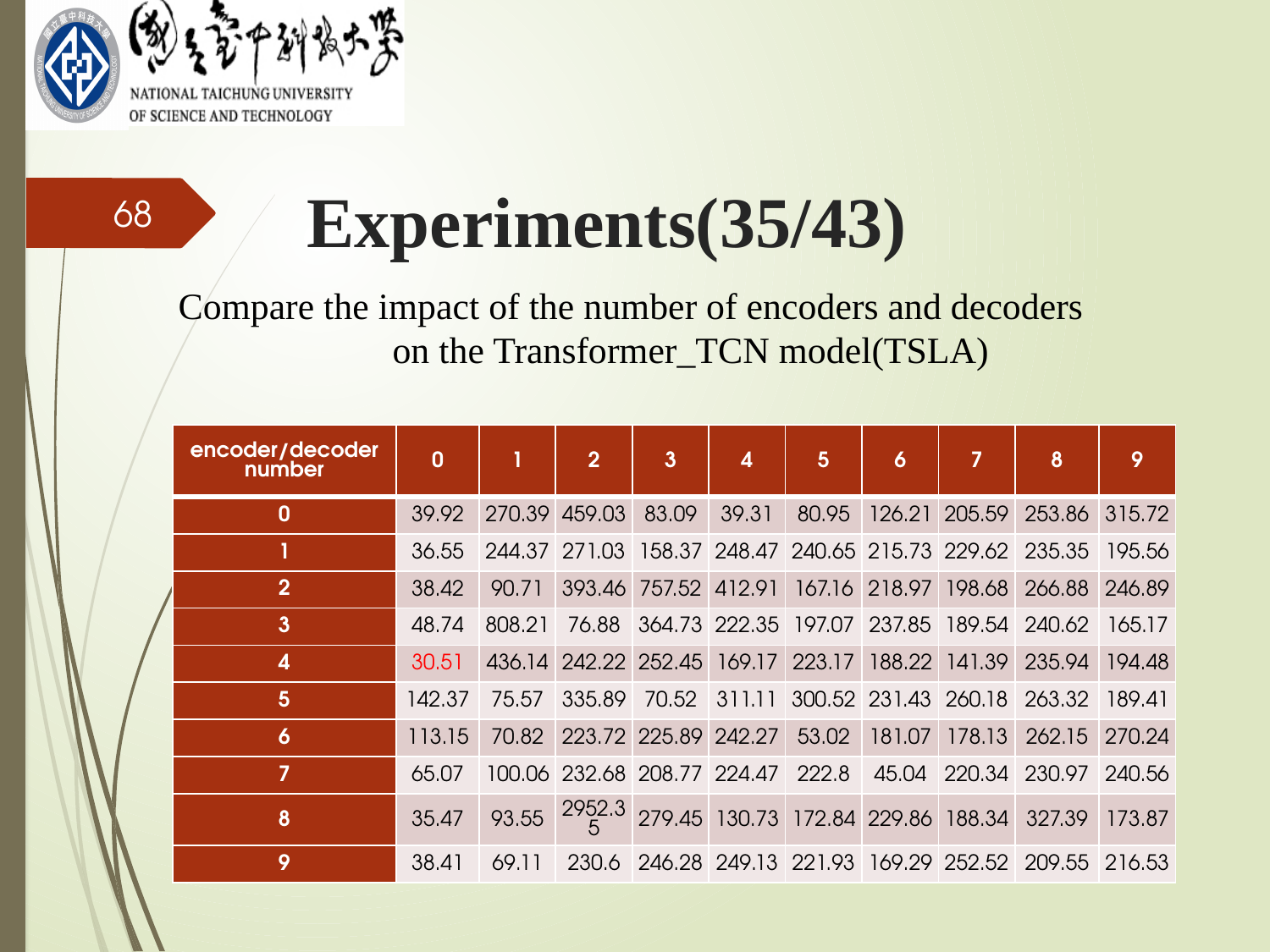

Experiments(35/43)
68
Compare the impact of the number of encoders and decoders
                       on the Transformer_TCN model(TSLA)
| encoder/decoder number | 0 | 1 | 2 | 3 | 4 | 5 | 6 | 7 | 8 | 9 |
| --- | --- | --- | --- | --- | --- | --- | --- | --- | --- | --- |
| 0 | 39.92 | 270.39 | 459.03 | 83.09 | 39.31 | 80.95 | 126.21 | 205.59 | 253.86 | 315.72 |
| 1 | 36.55 | 244.37 | 271.03 | 158.37 | 248.47 | 240.65 | 215.73 | 229.62 | 235.35 | 195.56 |
| 2 | 38.42 | 90.71 | 393.46 | 757.52 | 412.91 | 167.16 | 218.97 | 198.68 | 266.88 | 246.89 |
| 3 | 48.74 | 808.21 | 76.88 | 364.73 | 222.35 | 197.07 | 237.85 | 189.54 | 240.62 | 165.17 |
| 4 | 30.51 | 436.14 | 242.22 | 252.45 | 169.17 | 223.17 | 188.22 | 141.39 | 235.94 | 194.48 |
| 5 | 142.37 | 75.57 | 335.89 | 70.52 | 311.11 | 300.52 | 231.43 | 260.18 | 263.32 | 189.41 |
| 6 | 113.15 | 70.82 | 223.72 | 225.89 | 242.27 | 53.02 | 181.07 | 178.13 | 262.15 | 270.24 |
| 7 | 65.07 | 100.06 | 232.68 | 208.77 | 224.47 | 222.8 | 45.04 | 220.34 | 230.97 | 240.56 |
| 8 | 35.47 | 93.55 | 2952.35 | 279.45 | 130.73 | 172.84 | 229.86 | 188.34 | 327.39 | 173.87 |
| 9 | 38.41 | 69.11 | 230.6 | 246.28 | 249.13 | 221.93 | 169.29 | 252.52 | 209.55 | 216.53 |